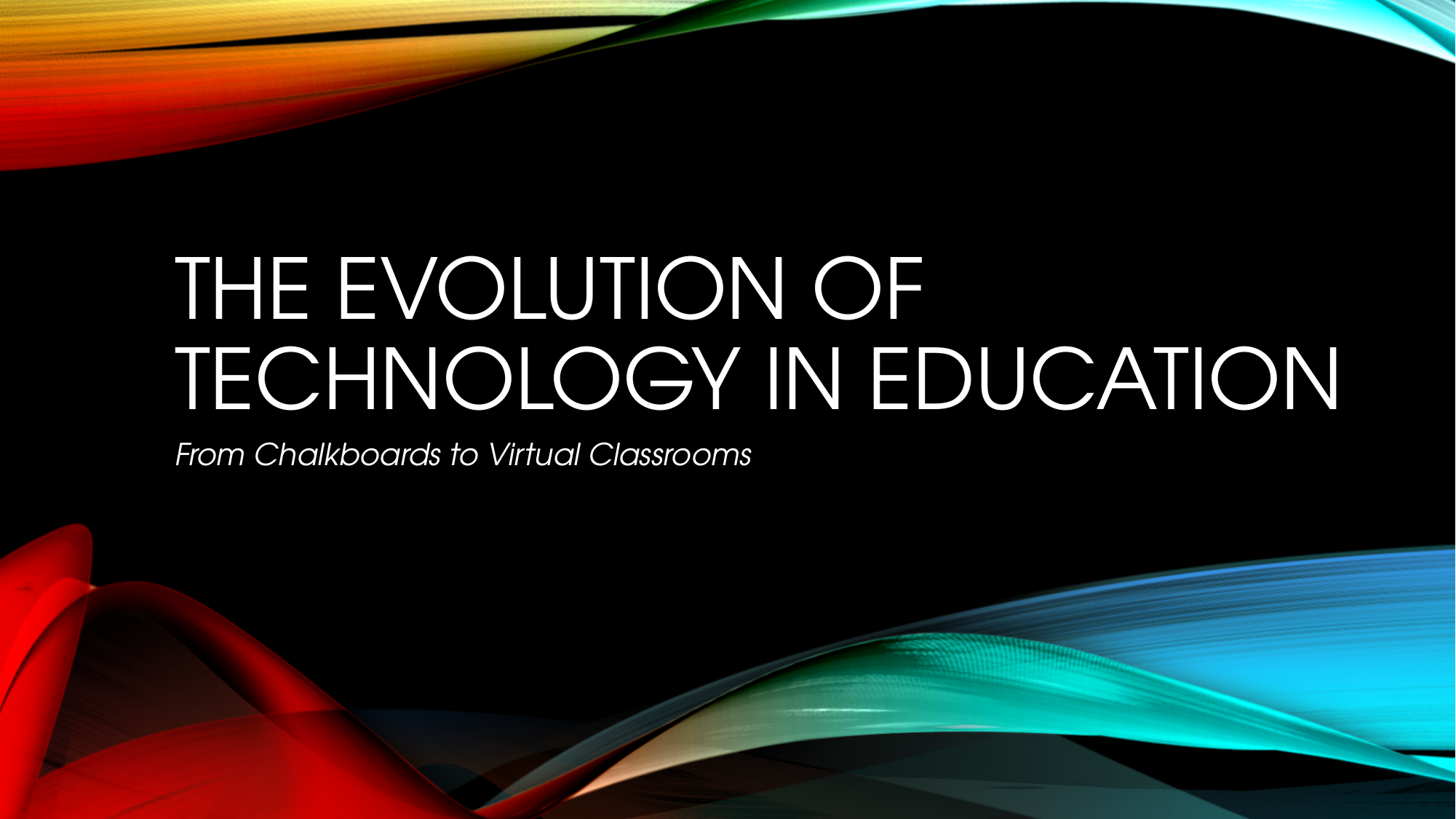

# The Evolution of Technology in Education
From Chalkboards to Virtual Classrooms